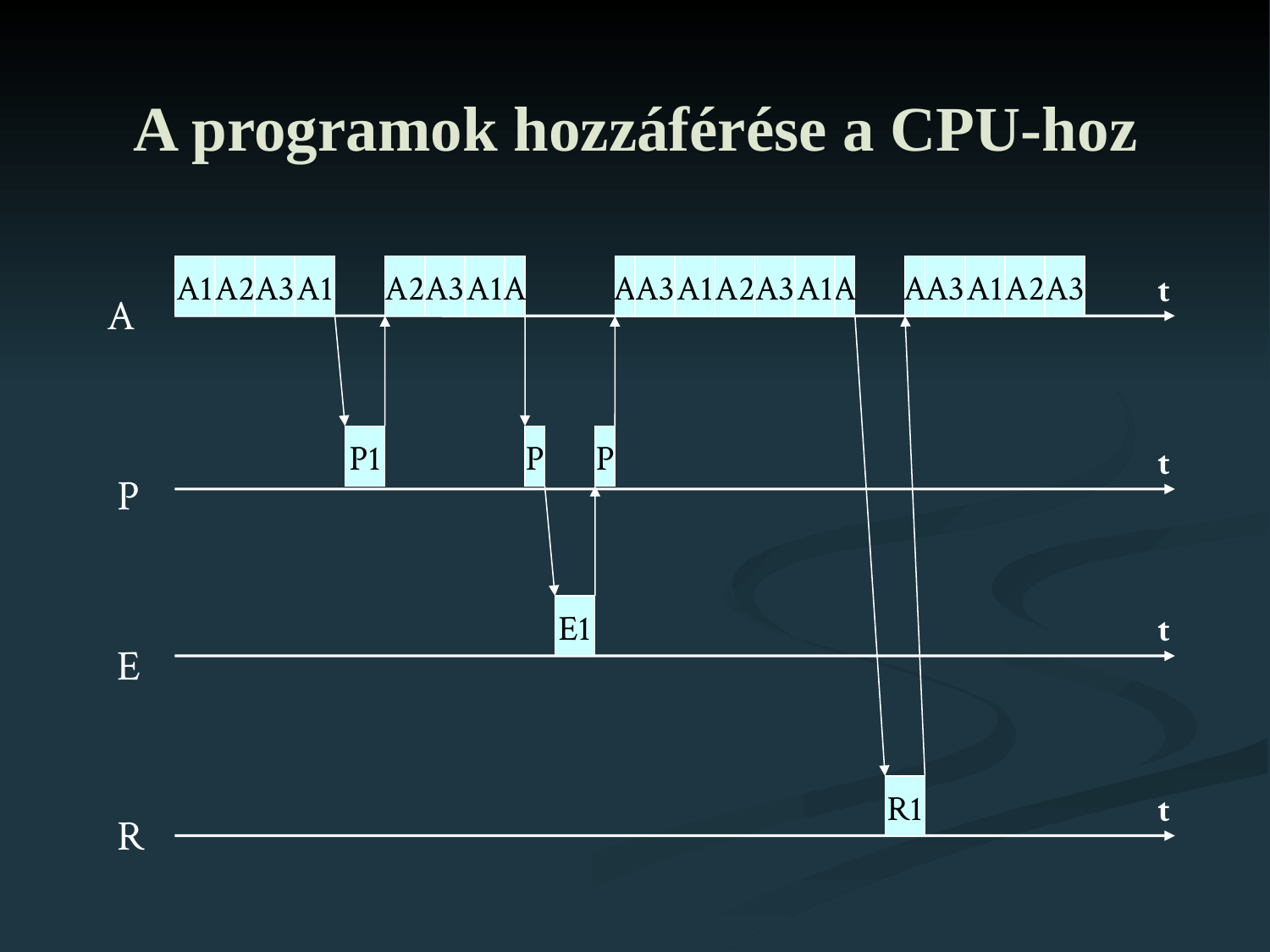

# A programok hozzáférése a CPU-hoz
A1
A2
A3
A1
A2
A3
A1
A
A
A3
A1
A2
A3
A1
A
A
A3
A1
A2
A3
t

A

P1
P
P
t

P

E1
t

E
R1
t

R